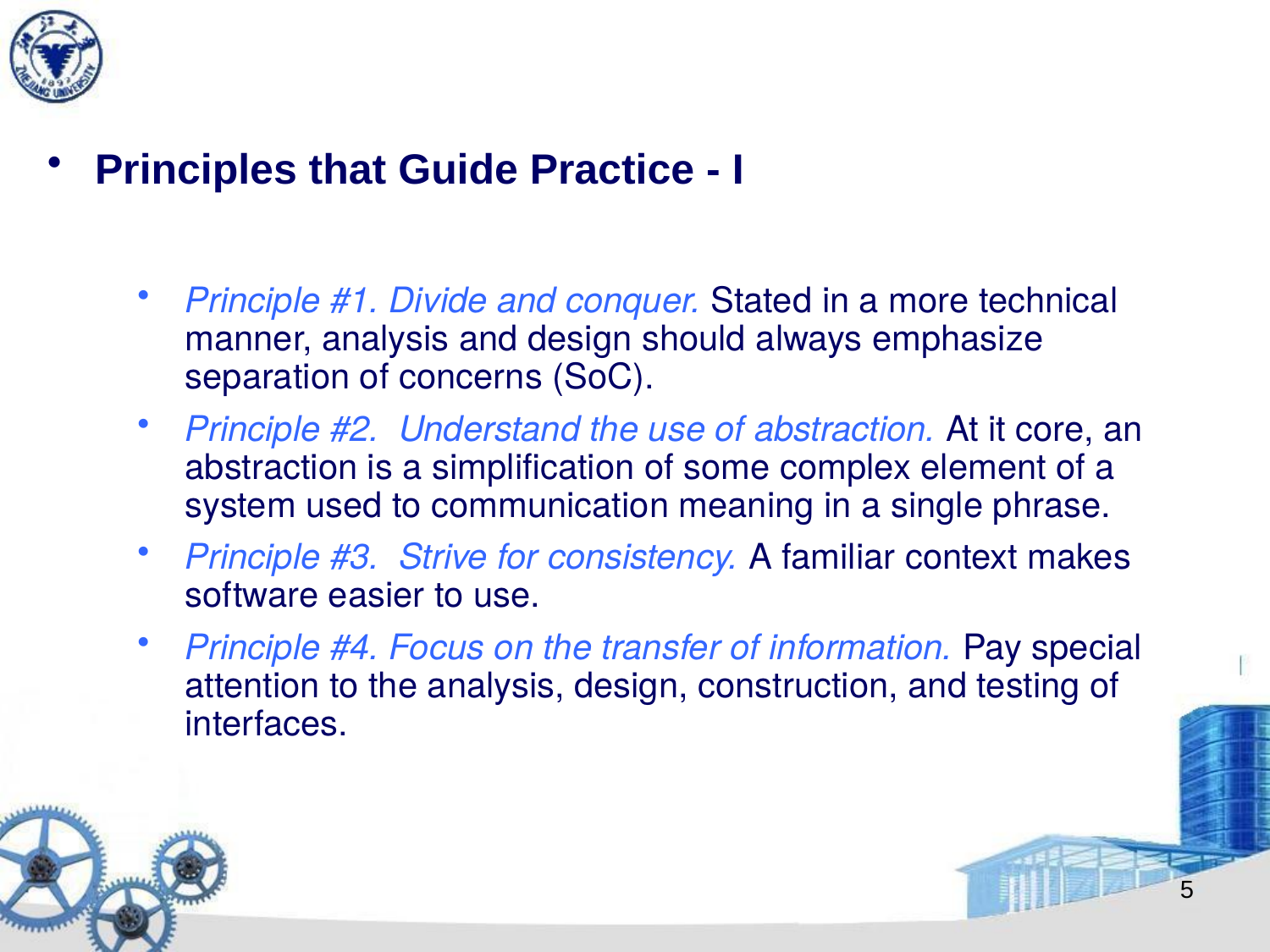

Principles that Guide Practice - I
Principle #1. Divide and conquer. Stated in a more technical manner, analysis and design should always emphasize separation of concerns (SoC).
Principle #2.  Understand the use of abstraction. At it core, an abstraction is a simplification of some complex element of a system used to communication meaning in a single phrase.
Principle #3.  Strive for consistency. A familiar context makes software easier to use.
Principle #4. Focus on the transfer of information. Pay special attention to the analysis, design, construction, and testing of interfaces.
5